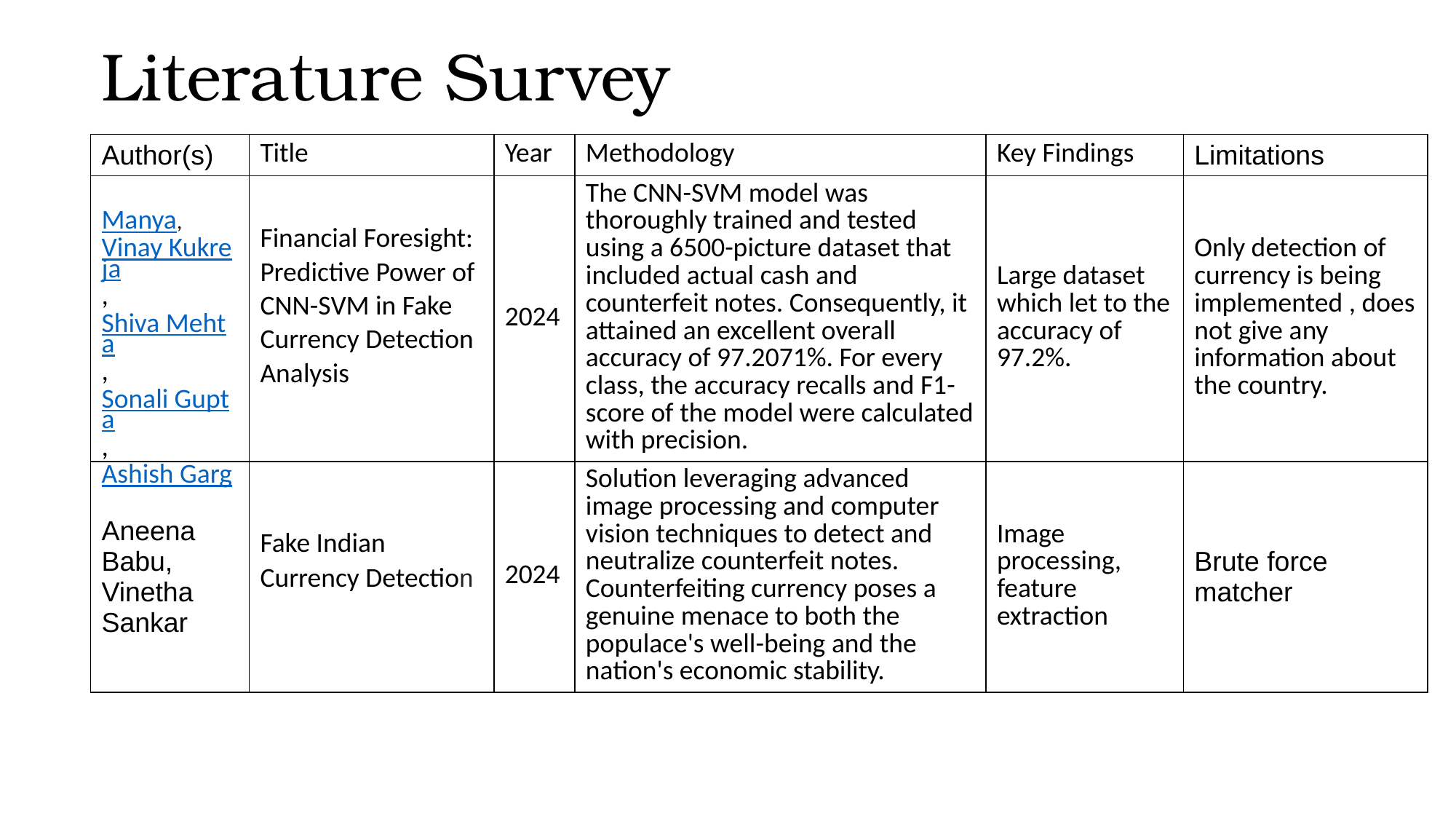

# Literature Survey
| Author(s) | Title | Year | Methodology | Key Findings | Limitations |
| --- | --- | --- | --- | --- | --- |
| Manya,Vinay Kukreja, Shiva Mehta, Sonali Gupta, Ashish Garg | Financial Foresight: Predictive Power of CNN-SVM in Fake Currency Detection Analysis | 2024 | The CNN-SVM model was thoroughly trained and tested using a 6500-picture dataset that included actual cash and counterfeit notes. Consequently, it attained an excellent overall accuracy of 97.2071%. For every class, the accuracy recalls and F1-score of the model were calculated with precision. | Large dataset which let to the accuracy of 97.2%. | Only detection of currency is being implemented , does not give any information about the country. |
| Aneena Babu, Vinetha Sankar | Fake Indian Currency Detection | 2024 | Solution leveraging advanced image processing and computer vision techniques to detect and neutralize counterfeit notes. Counterfeiting currency poses a genuine menace to both the populace's well-being and the nation's economic stability. | Image processing, feature extraction | Brute force matcher |